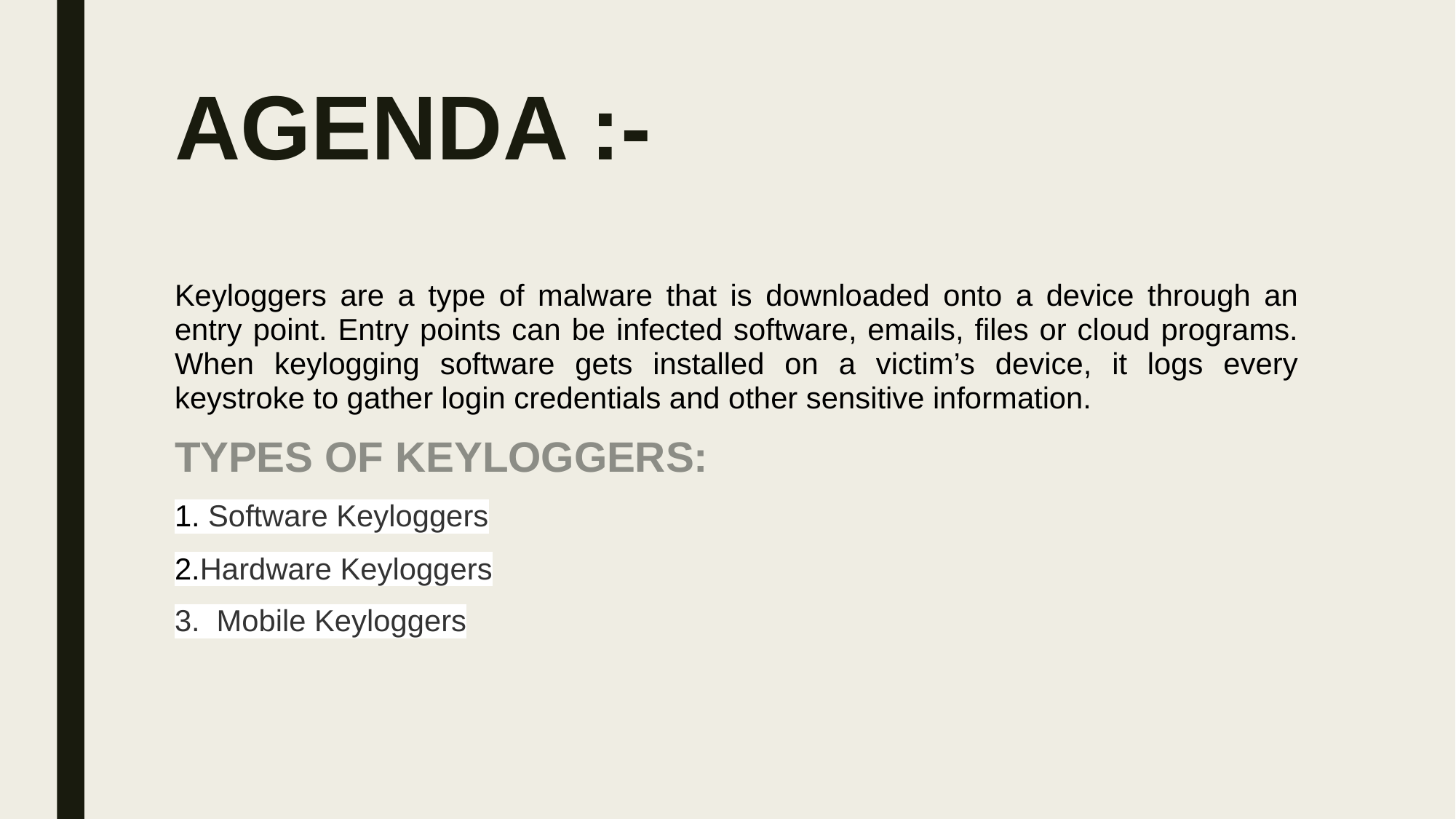

# AGENDA :-
Keyloggers are a type of malware that is downloaded onto a device through an entry point. Entry points can be infected software, emails, files or cloud programs. When keylogging software gets installed on a victim’s device, it logs every keystroke to gather login credentials and other sensitive information.
TYPES OF KEYLOGGERS:
1. Software Keyloggers
2.Hardware Keyloggers
3.  Mobile Keyloggers